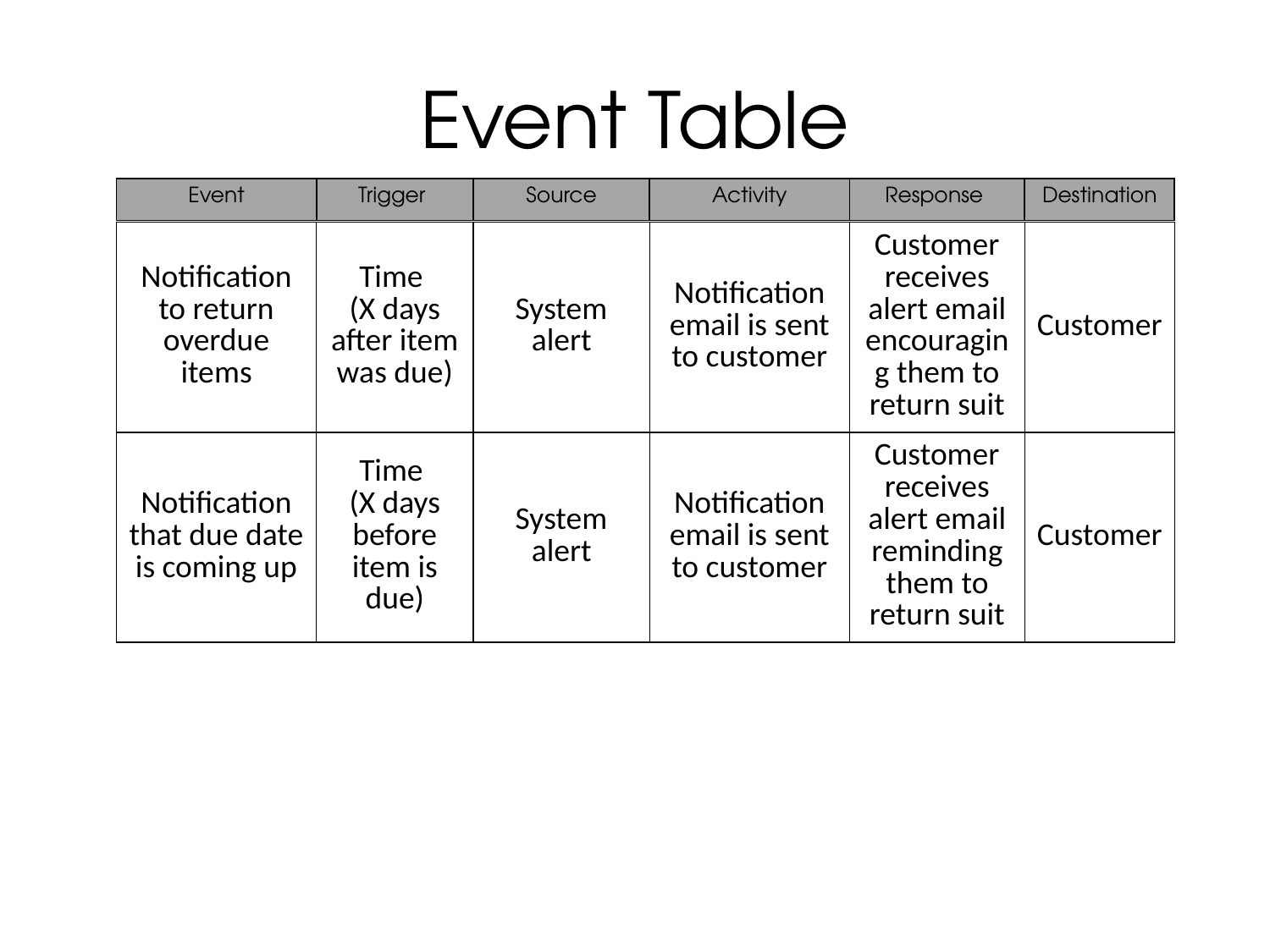

# Event Table
| Event | Trigger | Source | Activity | Response | Destination |
| --- | --- | --- | --- | --- | --- |

| Notification to return overdue items | Time (X days after item was due) | System alert | Notification email is sent to customer | Customer receives alert email encouraging them to return suit | Customer |
| --- | --- | --- | --- | --- | --- |
| Notification that due date is coming up | Time (X days before item is due) | System alert | Notification email is sent to customer | Customer receives alert email reminding them to return suit | Customer |